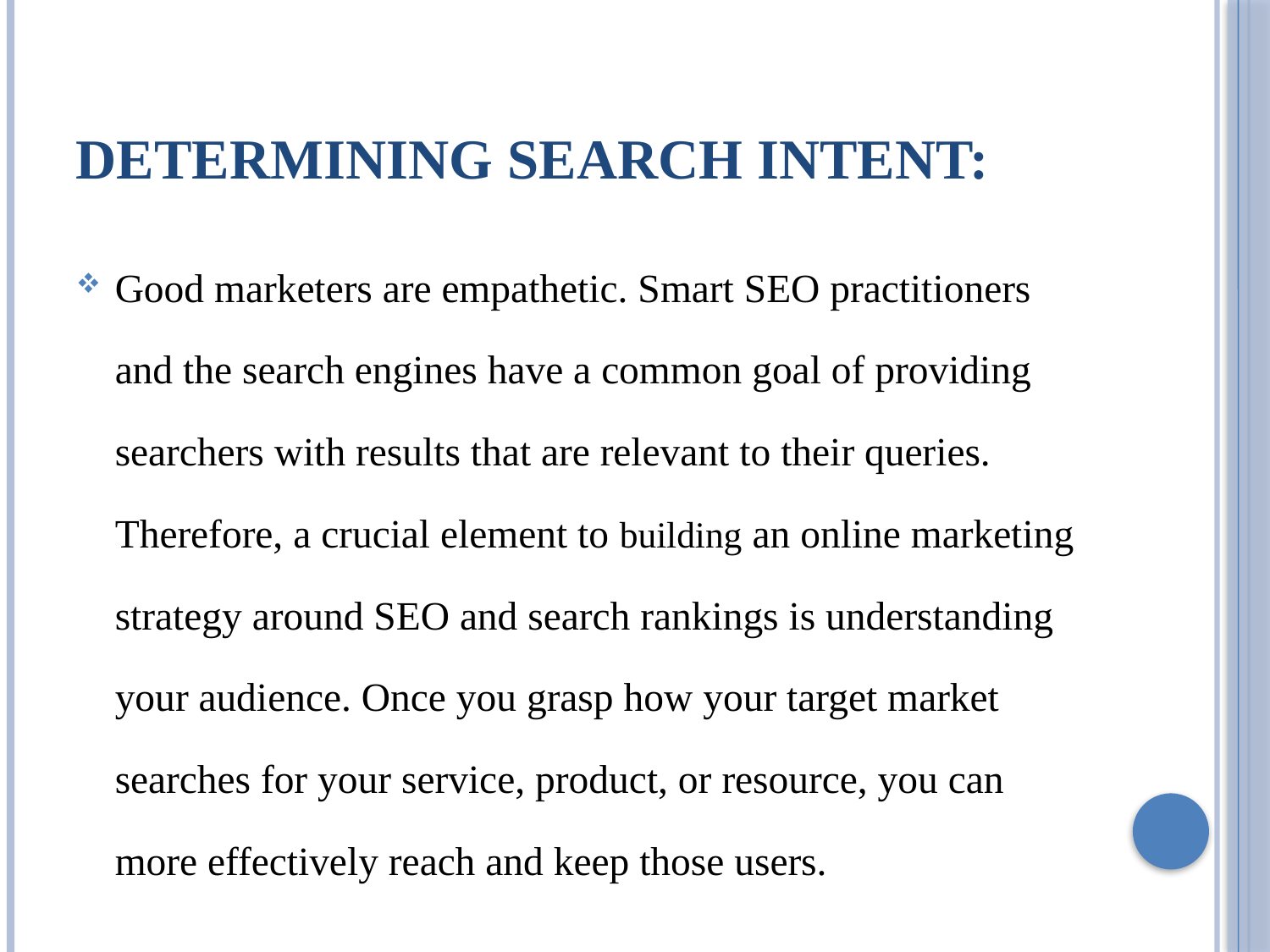

# Determining Search intent:
Good marketers are empathetic. Smart SEO practitioners and the search engines have a common goal of providing searchers with results that are relevant to their queries. Therefore, a crucial element to building an online marketing strategy around SEO and search rankings is understanding your audience. Once you grasp how your target market searches for your service, product, or resource, you can more effectively reach and keep those users.